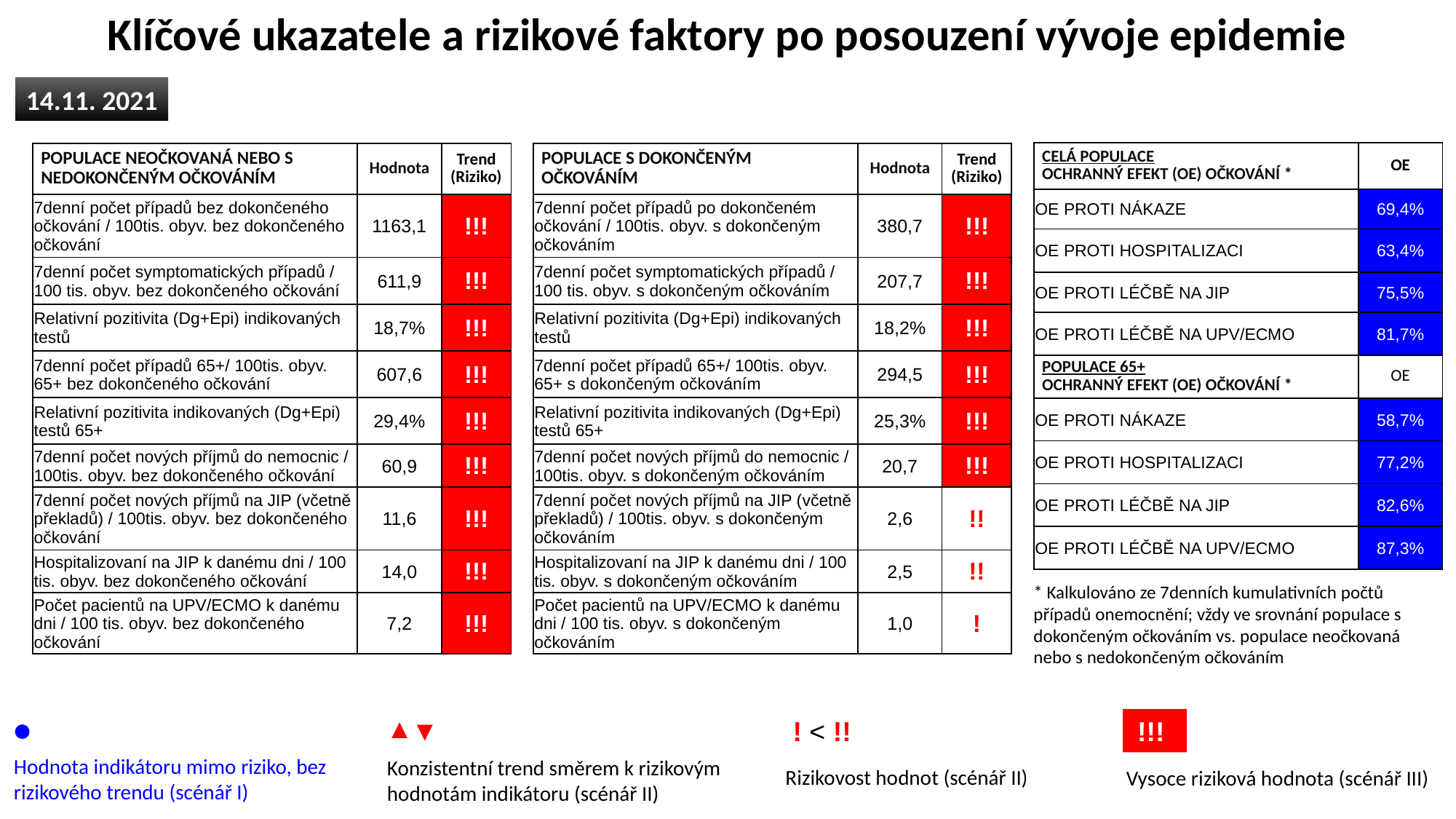

Klíčové ukazatele a rizikové faktory po posouzení vývoje epidemie
14.11. 2021
| CELÁ POPULACE OCHRANNÝ EFEKT (OE) OČKOVÁNÍ \* | OE |
| --- | --- |
| OE PROTI NÁKAZE | 69,4% |
| OE PROTI HOSPITALIZACI | 63,4% |
| OE PROTI LÉČBĚ NA JIP | 75,5% |
| OE PROTI LÉČBĚ NA UPV/ECMO | 81,7% |
| POPULACE 65+ OCHRANNÝ EFEKT (OE) OČKOVÁNÍ \* | OE |
| OE PROTI NÁKAZE | 58,7% |
| OE PROTI HOSPITALIZACI | 77,2% |
| OE PROTI LÉČBĚ NA JIP | 82,6% |
| OE PROTI LÉČBĚ NA UPV/ECMO | 87,3% |
| POPULACE S DOKONČENÝM OČKOVÁNÍM | Hodnota | Trend (Riziko) |
| --- | --- | --- |
| 7denní počet případů po dokončeném očkování / 100tis. obyv. s dokončeným očkováním | 380,7 | !!! |
| 7denní počet symptomatických případů / 100 tis. obyv. s dokončeným očkováním | 207,7 | !!! |
| Relativní pozitivita (Dg+Epi) indikovaných testů | 18,2% | !!! |
| 7denní počet případů 65+/ 100tis. obyv. 65+ s dokončeným očkováním | 294,5 | !!! |
| Relativní pozitivita indikovaných (Dg+Epi) testů 65+ | 25,3% | !!! |
| 7denní počet nových příjmů do nemocnic / 100tis. obyv. s dokončeným očkováním | 20,7 | !!! |
| 7denní počet nových příjmů na JIP (včetně překladů) / 100tis. obyv. s dokončeným očkováním | 2,6 | !! |
| Hospitalizovaní na JIP k danému dni / 100 tis. obyv. s dokončeným očkováním | 2,5 | !! |
| Počet pacientů na UPV/ECMO k danému dni / 100 tis. obyv. s dokončeným očkováním | 1,0 | ! |
| POPULACE NEOČKOVANÁ NEBO S NEDOKONČENÝM OČKOVÁNÍM | Hodnota | Trend (Riziko) |
| --- | --- | --- |
| 7denní počet případů bez dokončeného očkování / 100tis. obyv. bez dokončeného očkování | 1163,1 | !!! |
| 7denní počet symptomatických případů / 100 tis. obyv. bez dokončeného očkování | 611,9 | !!! |
| Relativní pozitivita (Dg+Epi) indikovaných testů | 18,7% | !!! |
| 7denní počet případů 65+/ 100tis. obyv. 65+ bez dokončeného očkování | 607,6 | !!! |
| Relativní pozitivita indikovaných (Dg+Epi) testů 65+ | 29,4% | !!! |
| 7denní počet nových příjmů do nemocnic / 100tis. obyv. bez dokončeného očkování | 60,9 | !!! |
| 7denní počet nových příjmů na JIP (včetně překladů) / 100tis. obyv. bez dokončeného očkování | 11,6 | !!! |
| Hospitalizovaní na JIP k danému dni / 100 tis. obyv. bez dokončeného očkování | 14,0 | !!! |
| Počet pacientů na UPV/ECMO k danému dni / 100 tis. obyv. bez dokončeného očkování | 7,2 | !!! |
* Kalkulováno ze 7denních kumulativních počtů případů onemocnění; vždy ve srovnání populace s dokončeným očkováním vs. populace neočkovaná nebo s nedokončeným očkováním
●
▲
▼
! < !!
!!!
Hodnota indikátoru mimo riziko, bez rizikového trendu (scénář I)
Konzistentní trend směrem k rizikovým hodnotám indikátoru (scénář II)
Rizikovost hodnot (scénář II)
Vysoce riziková hodnota (scénář III)